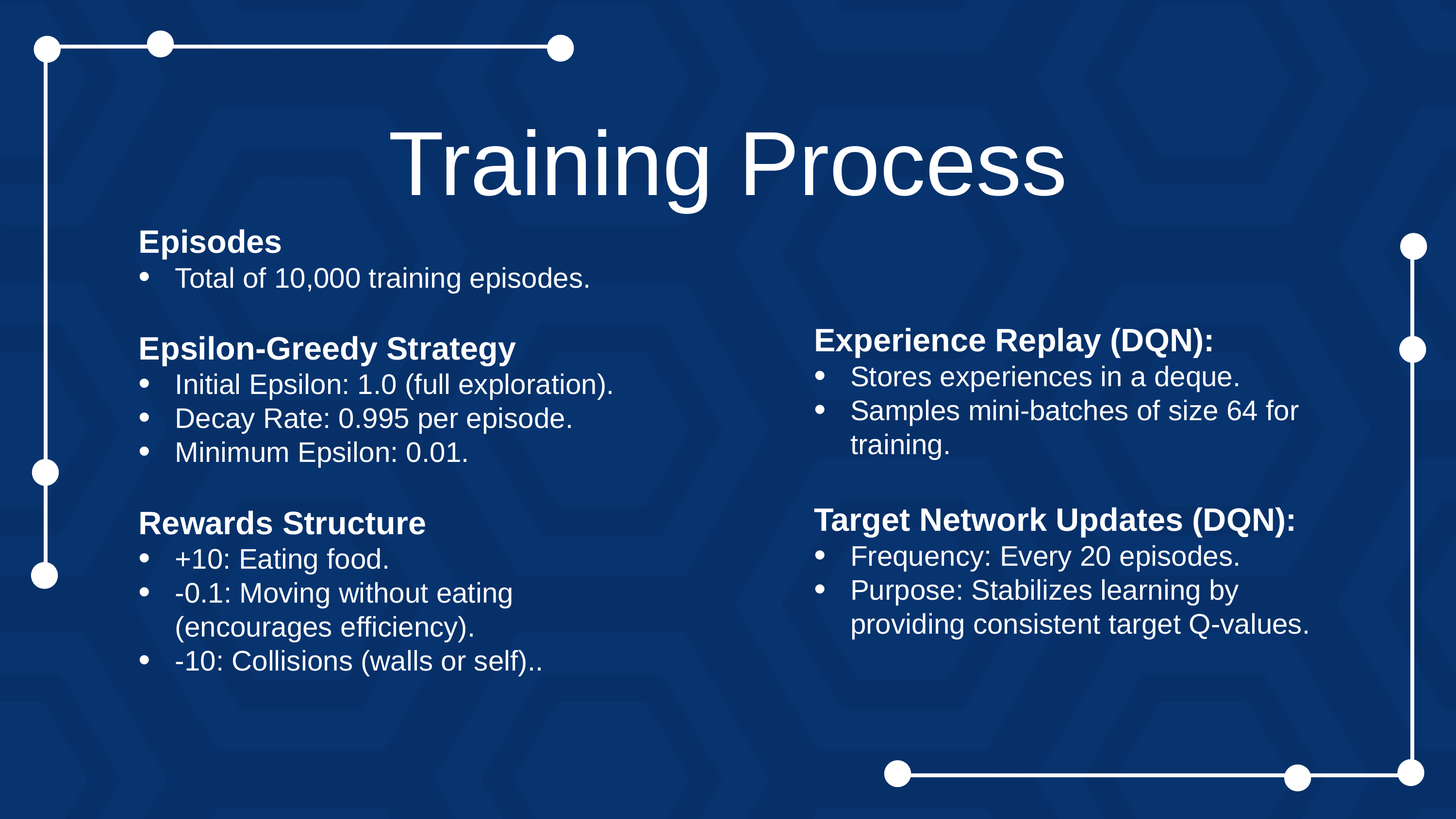

Training Process
Episodes
Total of 10,000 training episodes.

Epsilon-Greedy Strategy
Initial Epsilon: 1.0 (full exploration).
Decay Rate: 0.995 per episode.
Minimum Epsilon: 0.01.

Rewards Structure
+10: Eating food.
-0.1: Moving without eating (encourages efficiency).
-10: Collisions (walls or self)..

Experience Replay (DQN):
Stores experiences in a deque.
Samples mini-batches of size 64 for training.

Target Network Updates (DQN):
Frequency: Every 20 episodes.
Purpose: Stabilizes learning by providing consistent target Q-values.